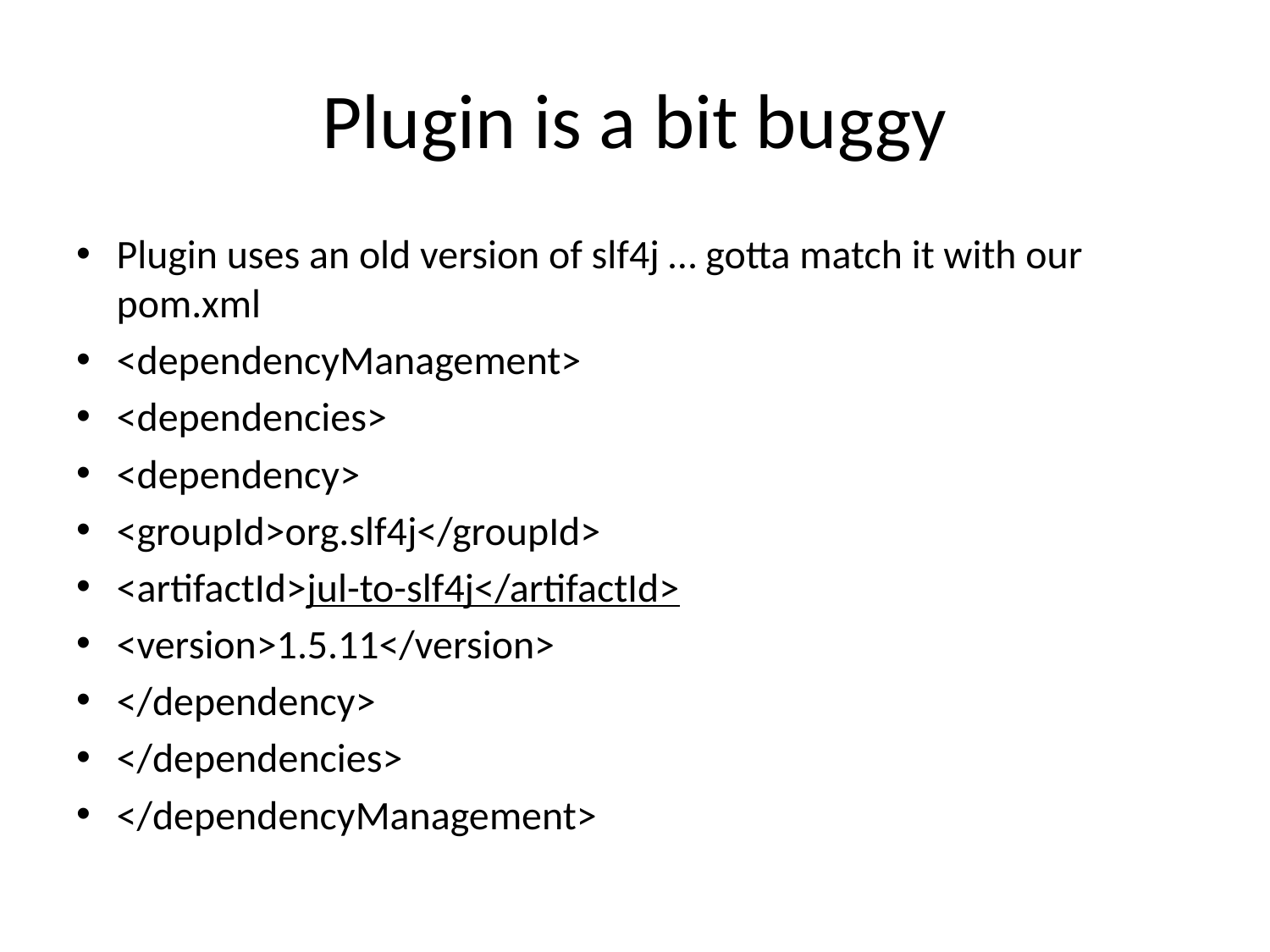

# Plugin is a bit buggy
Plugin uses an old version of slf4j … gotta match it with our pom.xml
<dependencyManagement>
<dependencies>
<dependency>
<groupId>org.slf4j</groupId>
<artifactId>jul-to-slf4j</artifactId>
<version>1.5.11</version>
</dependency>
</dependencies>
</dependencyManagement>